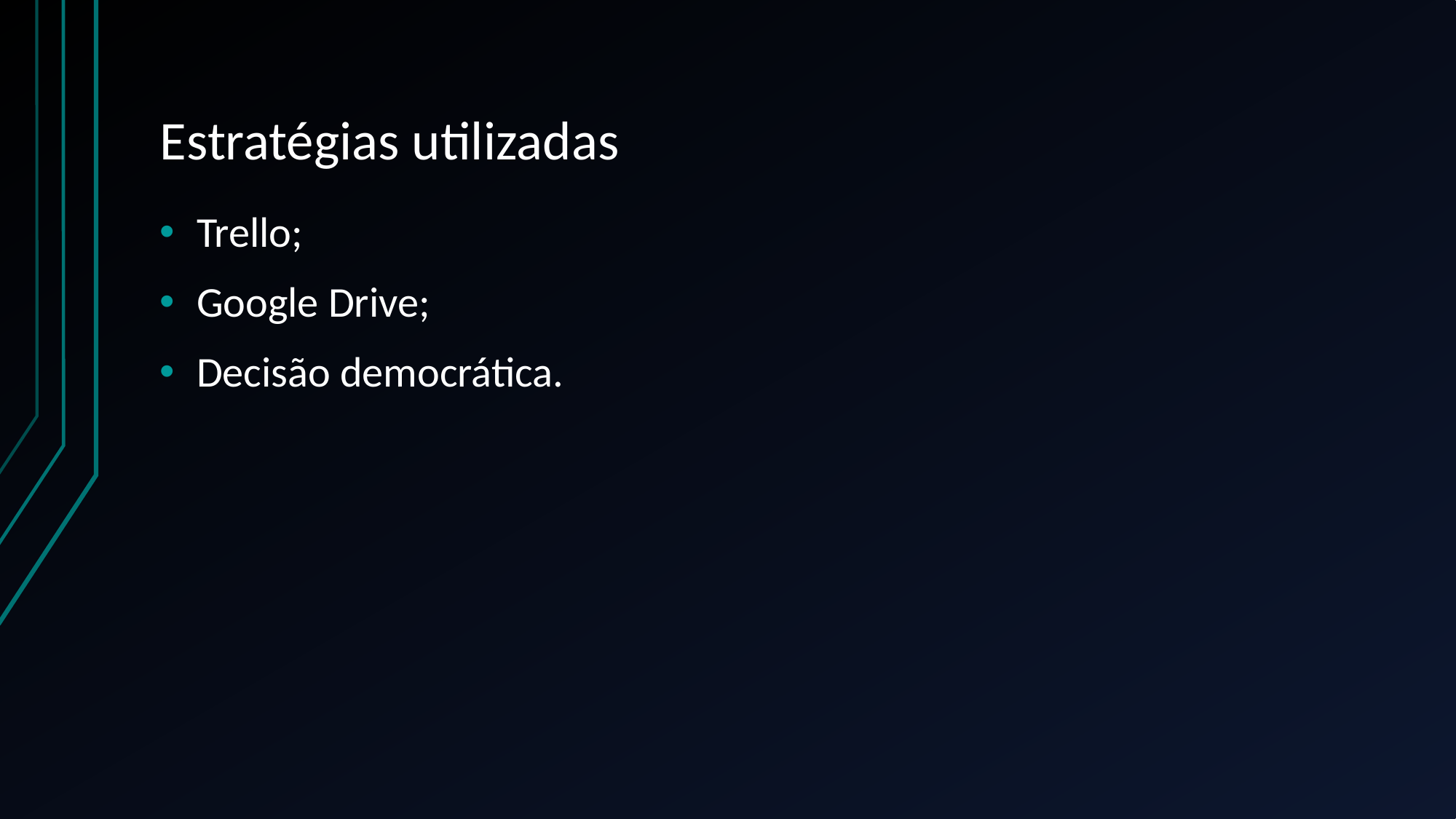

# Estratégias utilizadas
Trello;
Google Drive;
Decisão democrática.